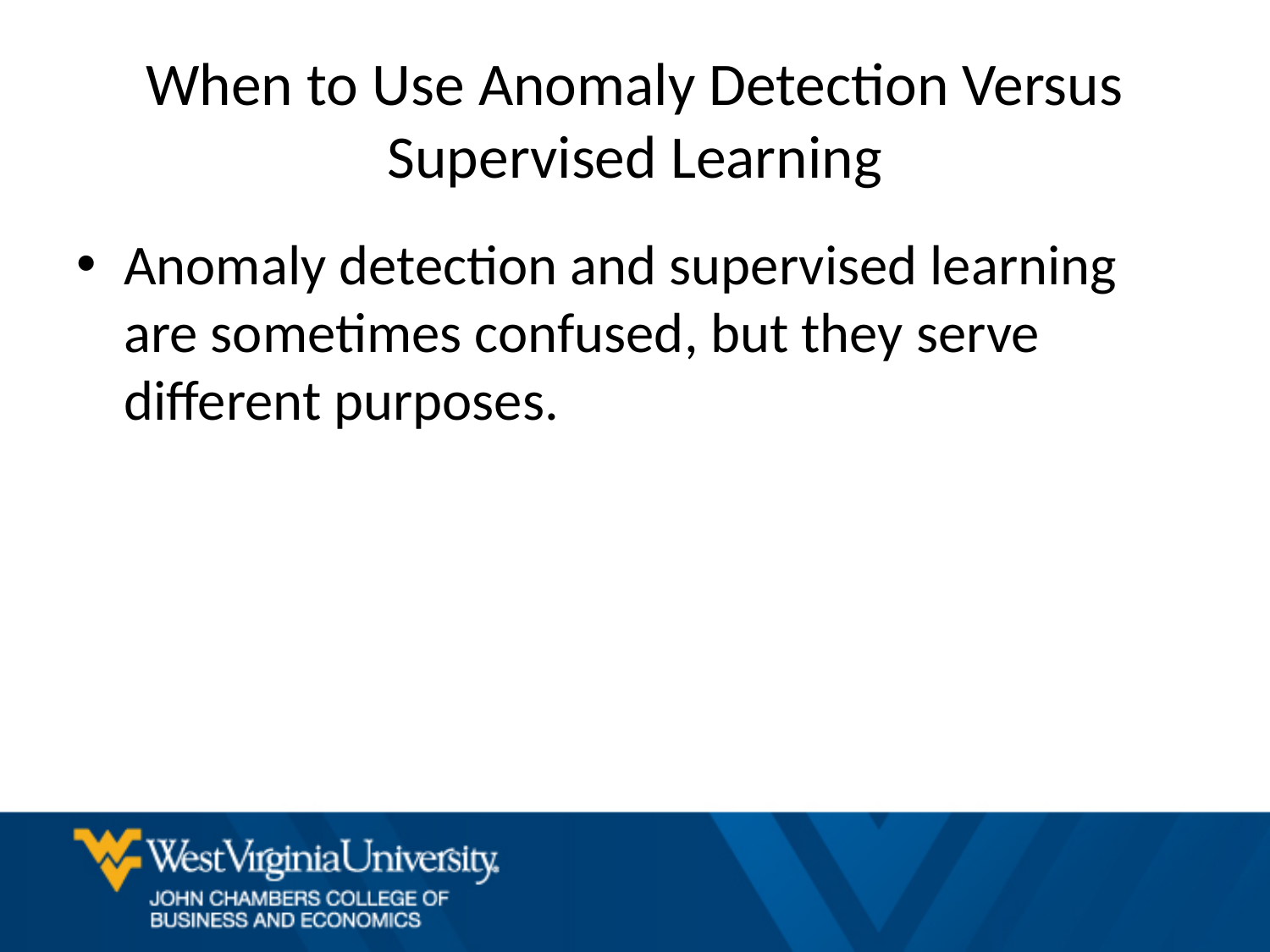

# When to Use Anomaly Detection Versus Supervised Learning
Anomaly detection and supervised learning are sometimes confused, but they serve different purposes.